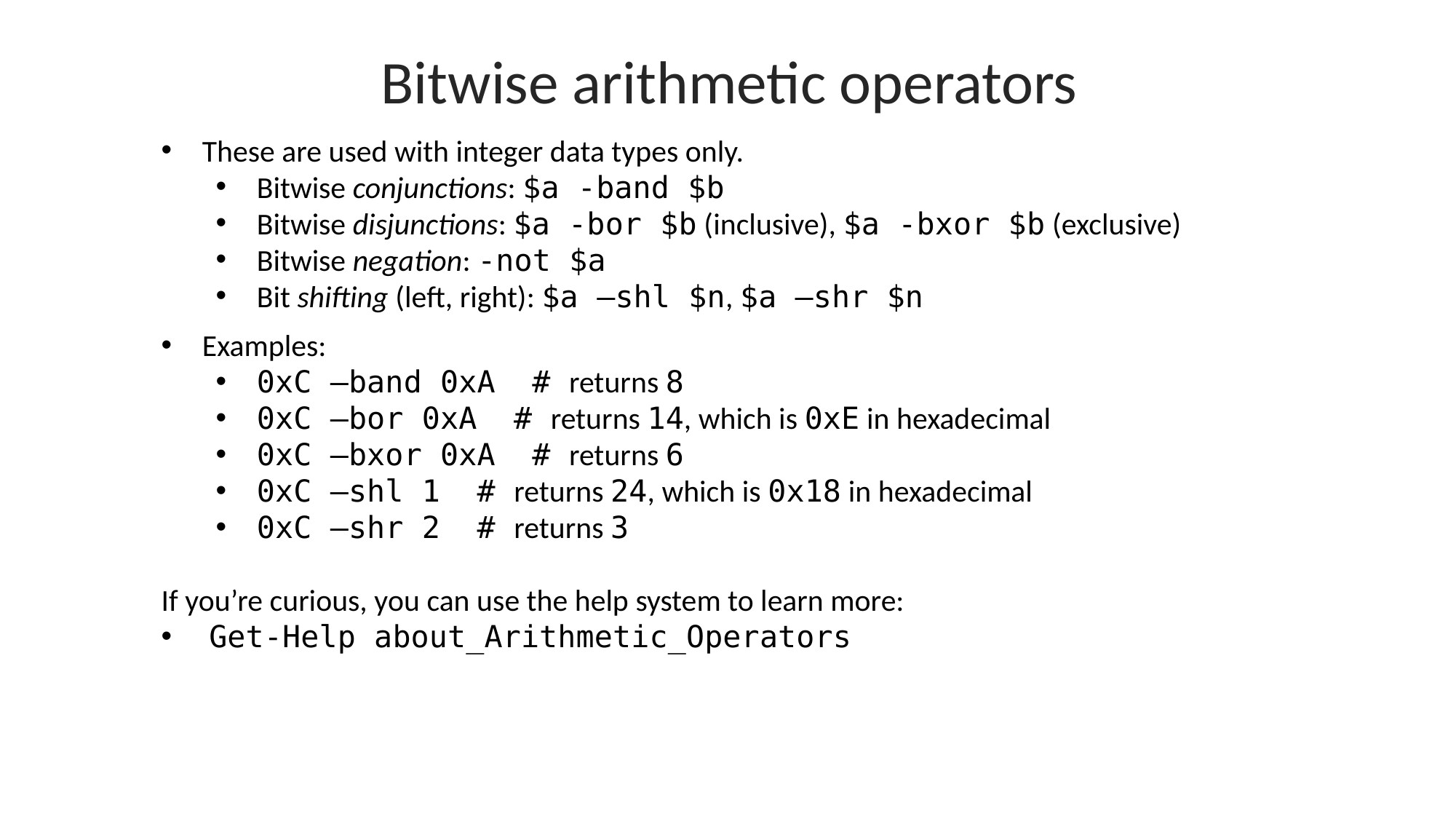

Bitwise arithmetic operators
These are used with integer data types only.
Bitwise conjunctions: $a -band $b
Bitwise disjunctions: $a -bor $b (inclusive), $a -bxor $b (exclusive)
Bitwise negation: -not $a
Bit shifting (left, right): $a –shl $n, $a –shr $n
Examples:
0xC –band 0xA  # returns 8
0xC –bor 0xA  # returns 14, which is 0xE in hexadecimal
0xC –bxor 0xA  # returns 6
0xC –shl 1  # returns 24, which is 0x18 in hexadecimal
0xC –shr 2  # returns 3

If you’re curious, you can use the help system to learn more:
 Get-Help about_Arithmetic_Operators